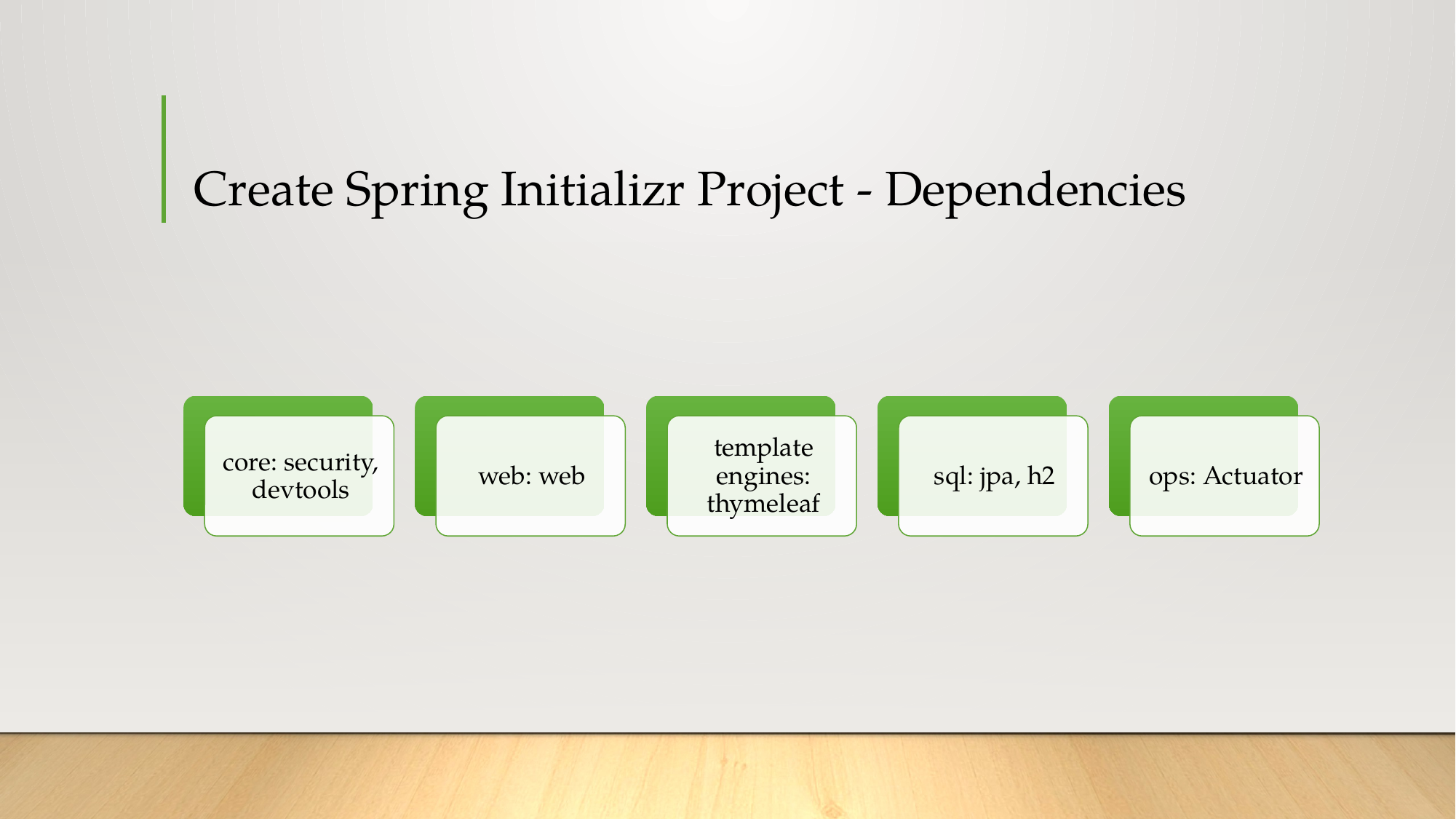

# Create Spring Initializr Project - Dependencies
core: security, devtools
web: web
template engines: thymeleaf
sql: jpa, h2
ops: Actuator